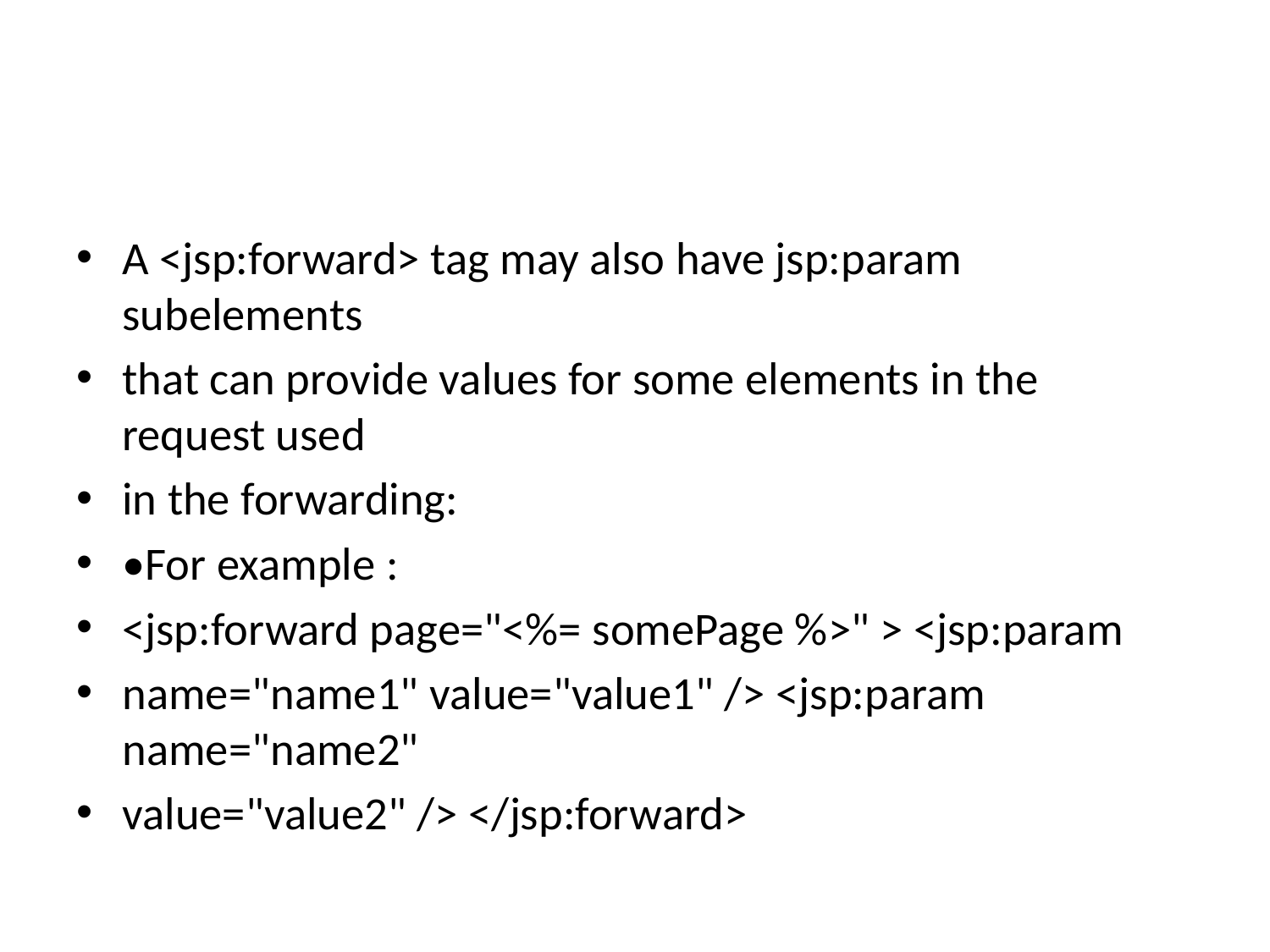

#
A <jsp:forward> tag may also have jsp:param subelements
that can provide values for some elements in the request used
in the forwarding:
•For example :
<jsp:forward page="<%= somePage %>" > <jsp:param
name="name1" value="value1" /> <jsp:param name="name2"
value="value2" /> </jsp:forward>